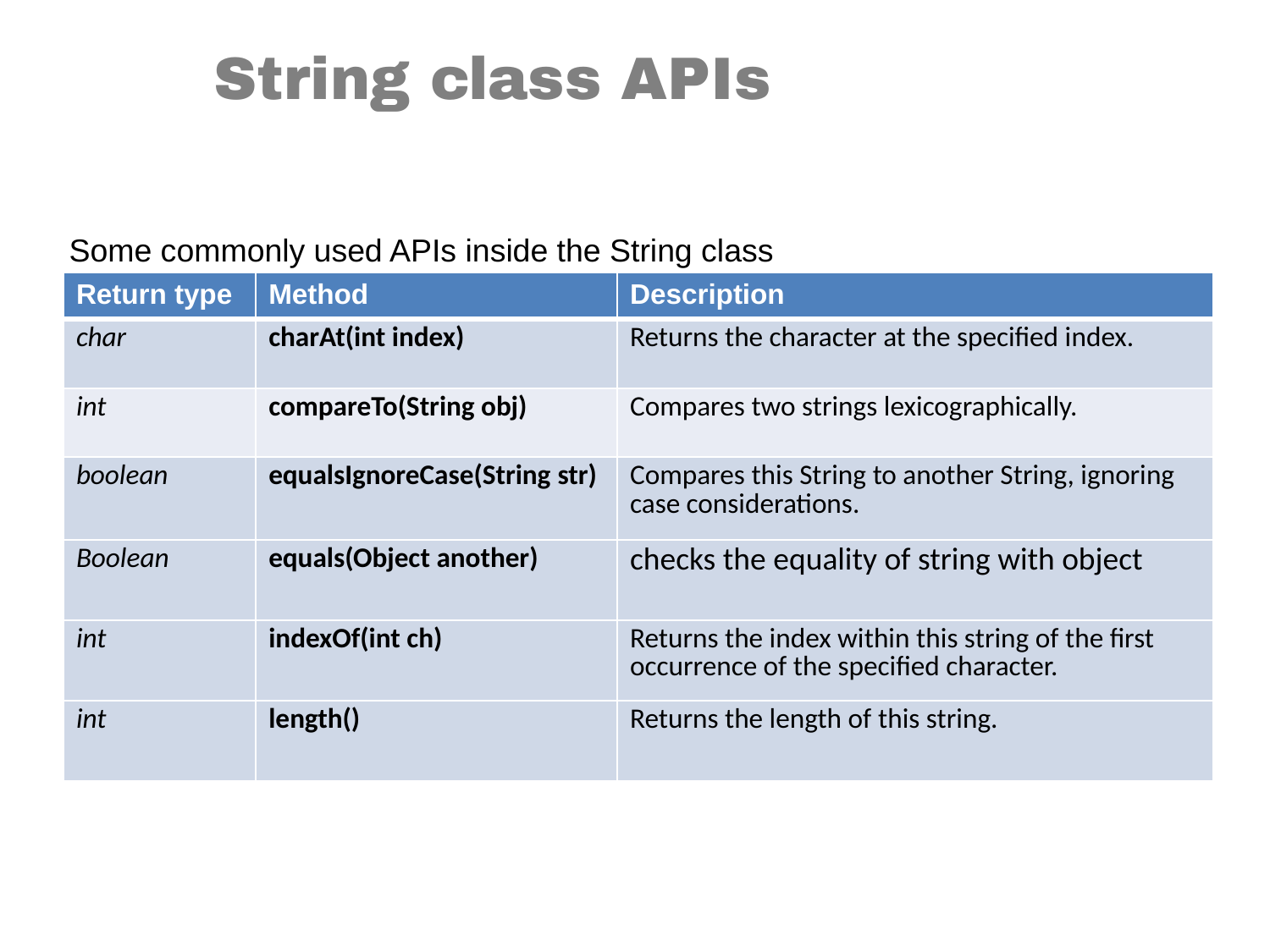

# String class APIs
Some commonly used APIs inside the String class
| Return type | Method | Description |
| --- | --- | --- |
| char | charAt(int index) | Returns the character at the specified index. |
| int | compareTo(String obj) | Compares two strings lexicographically. |
| boolean | equalsIgnoreCase(String str) | Compares this String to another String, ignoring case considerations. |
| Boolean | equals(Object another) | checks the equality of string with object |
| int | indexOf(int ch) | Returns the index within this string of the first occurrence of the specified character. |
| int | length() | Returns the length of this string. |